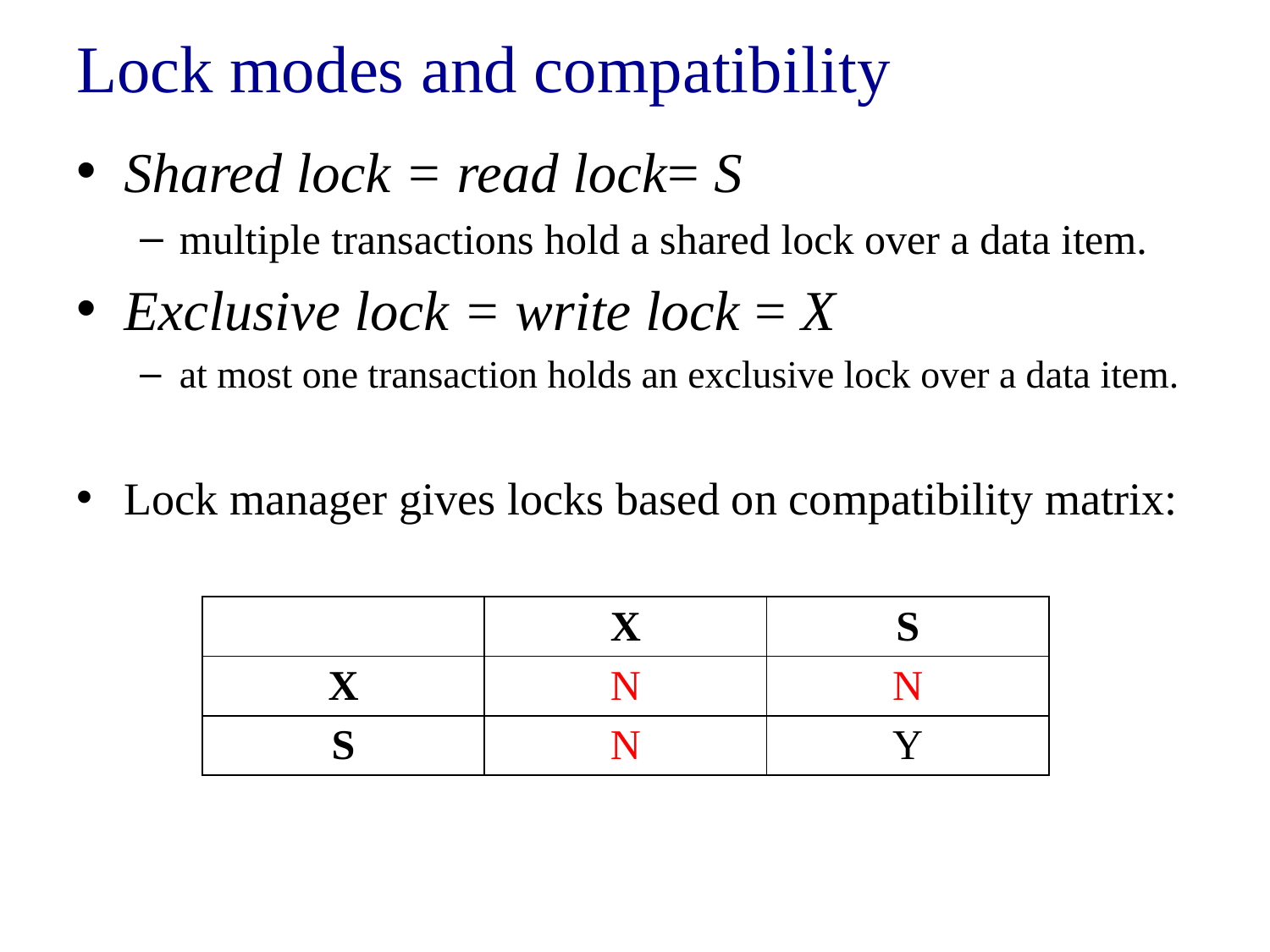

# Lock modes and compatibility
Shared lock = read lock= S
multiple transactions hold a shared lock over a data item.
Exclusive lock = write lock = X
at most one transaction holds an exclusive lock over a data item.

Lock manager gives locks based on compatibility matrix:
|  | X | S |
| --- | --- | --- |
| X | N | N |
| S | N | Y |